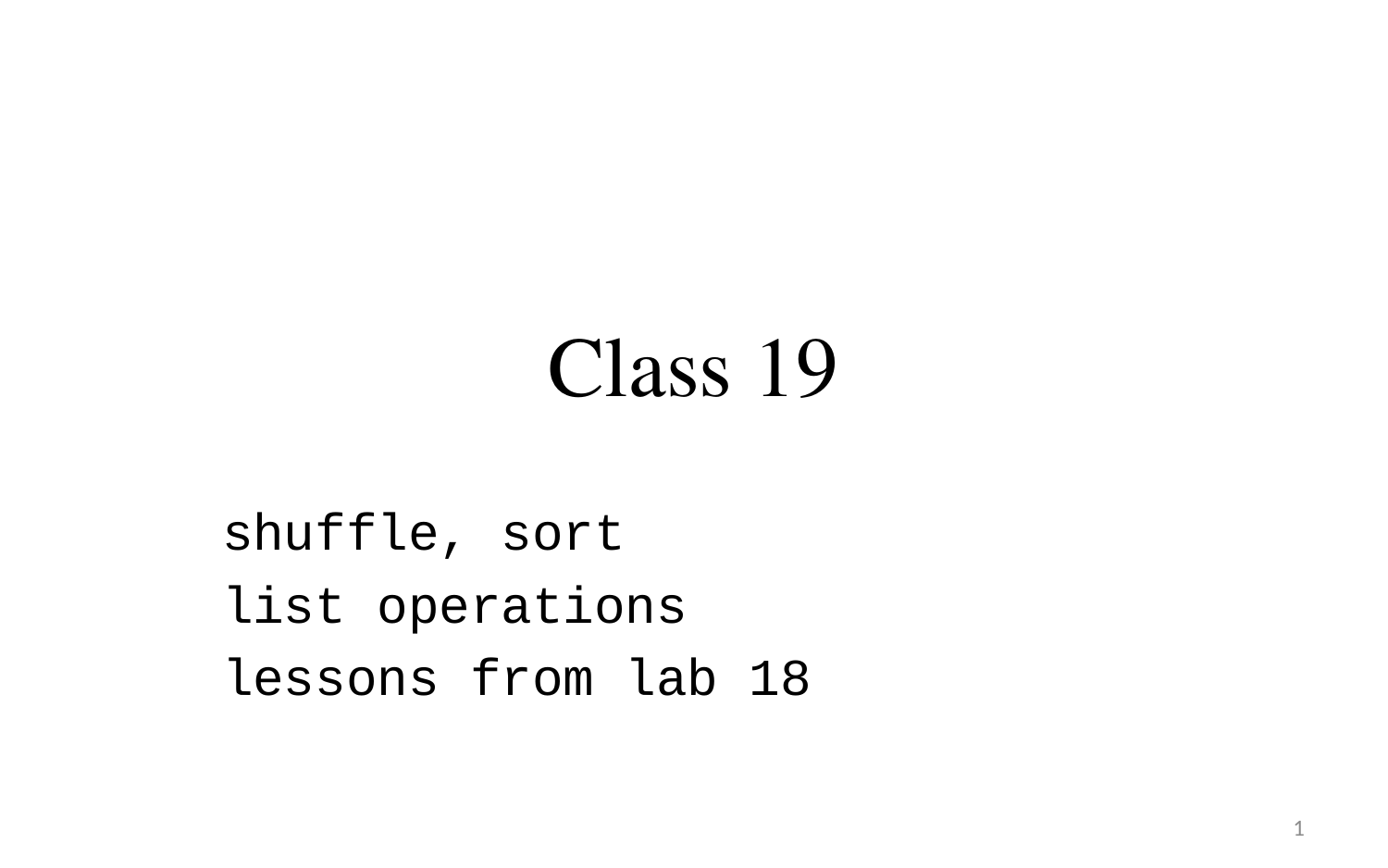

# Class 19
shuffle, sort
list operations
lessons from lab 18
1